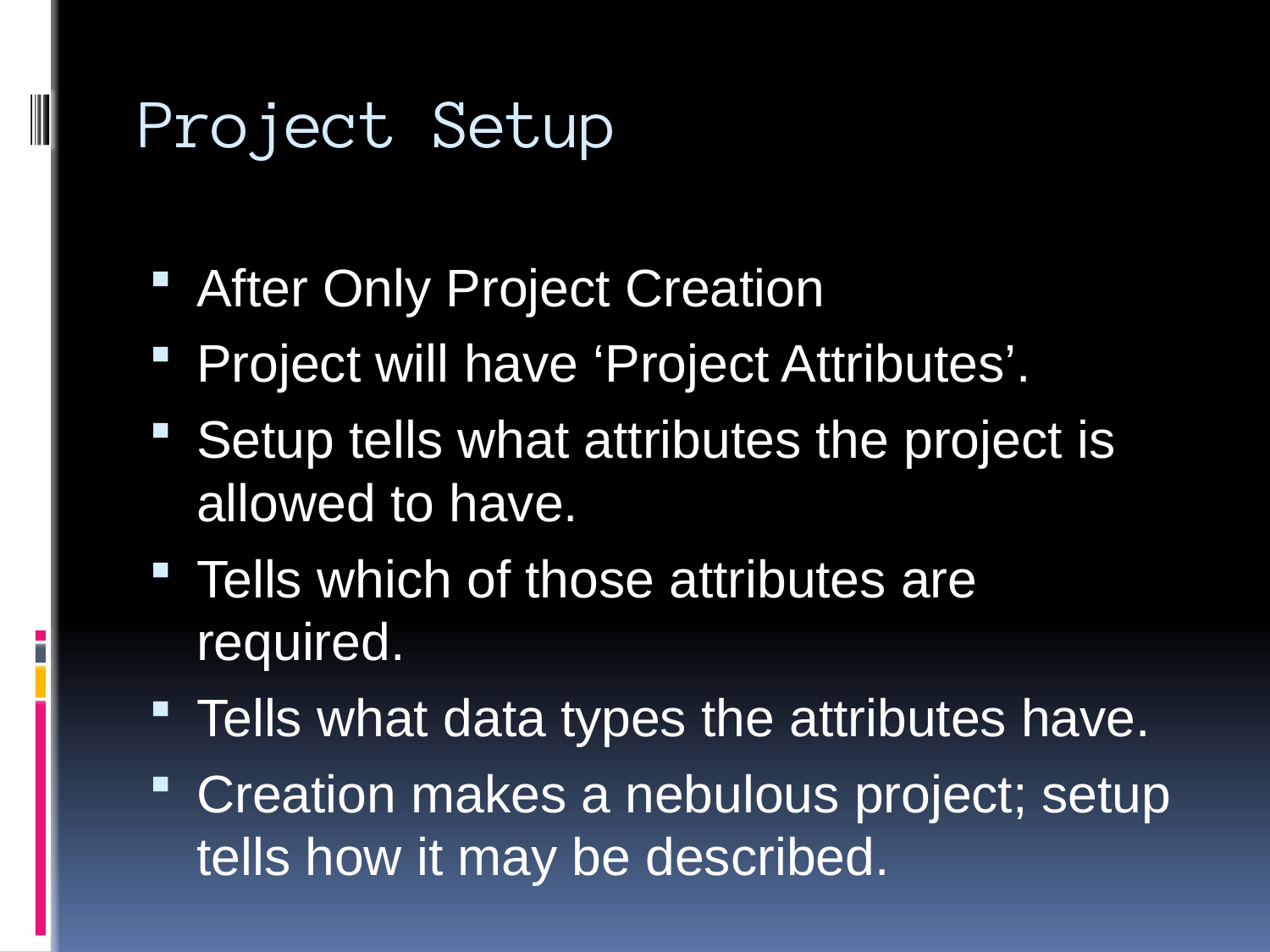

# Project Setup
After Only Project Creation
Project will have ‘Project Attributes’.
Setup tells what attributes the project is allowed to have.
Tells which of those attributes are required.
Tells what data types the attributes have.
Creation makes a nebulous project; setup tells how it may be described.